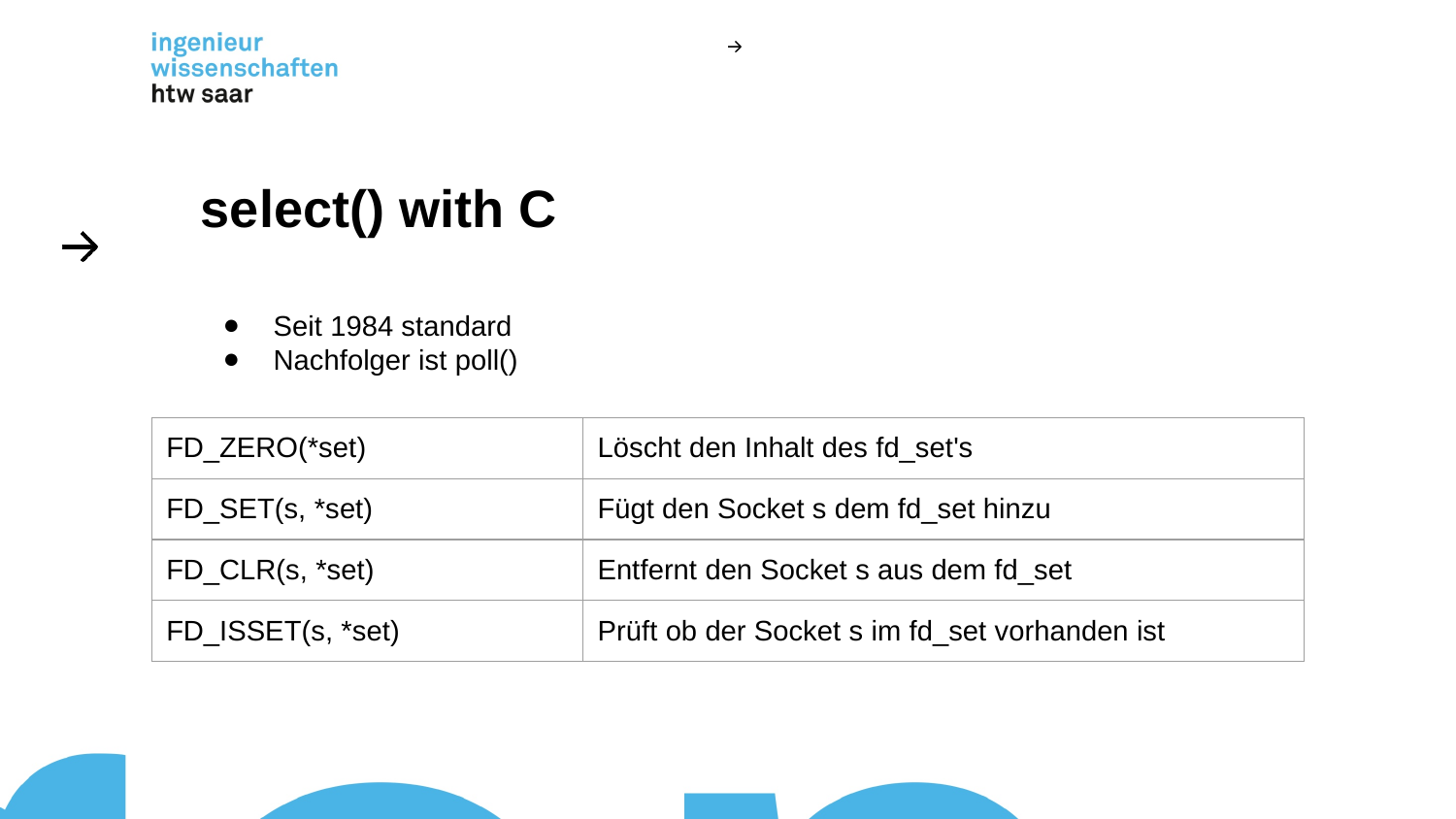

# select() with C
Seit 1984 standard
Nachfolger ist poll()
| FD\_ZERO(\*set) | Löscht den Inhalt des fd\_set's |
| --- | --- |
| FD\_SET(s, \*set) | Fügt den Socket s dem fd\_set hinzu |
| FD\_CLR(s, \*set) | Entfernt den Socket s aus dem fd\_set |
| FD\_ISSET(s, \*set) | Prüft ob der Socket s im fd\_set vorhanden ist |